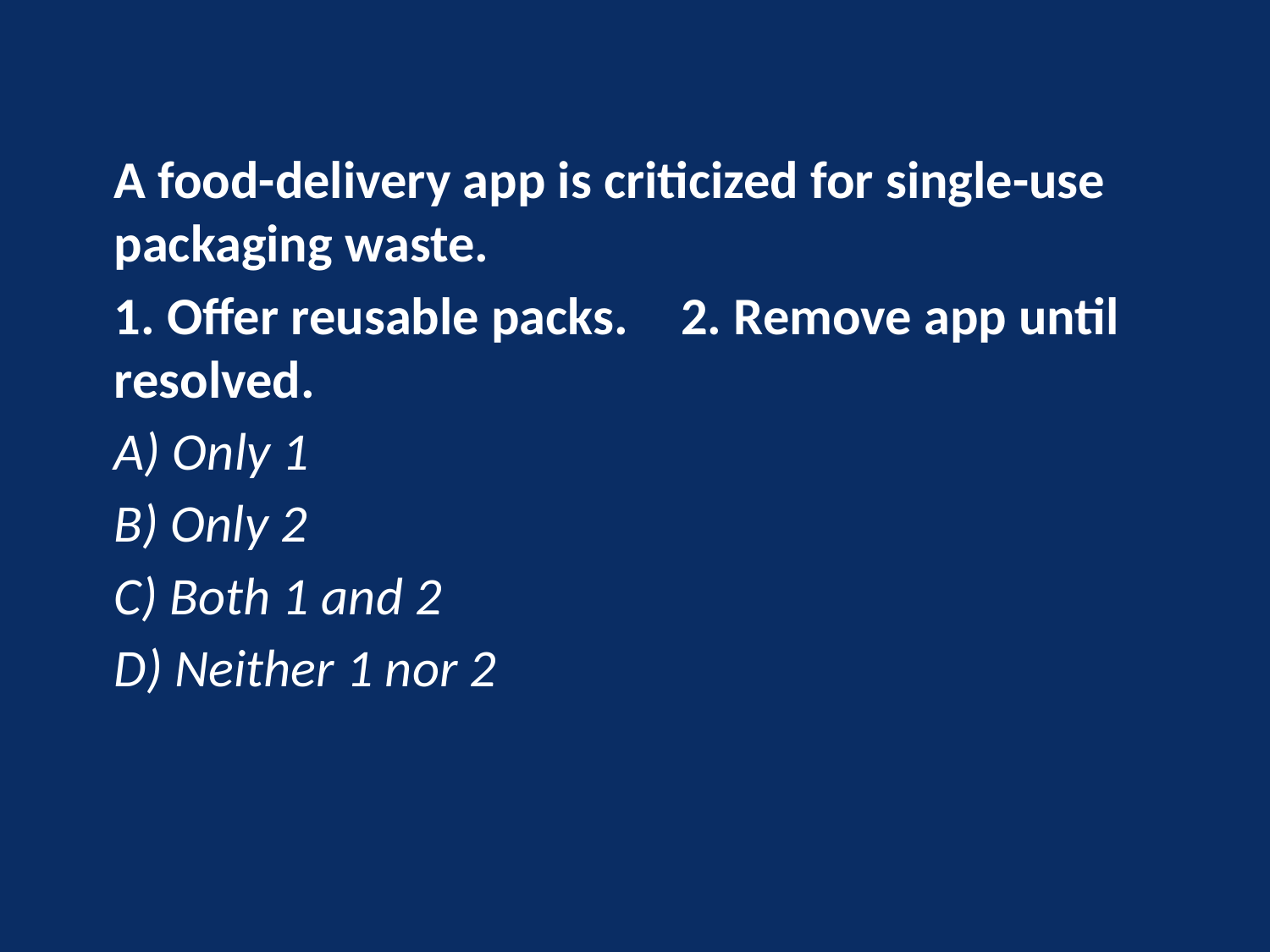

A food-delivery app is criticized for single-use packaging waste.
1. Offer reusable packs. 2. Remove app until resolved.
A) Only 1
B) Only 2
C) Both 1 and 2
D) Neither 1 nor 2